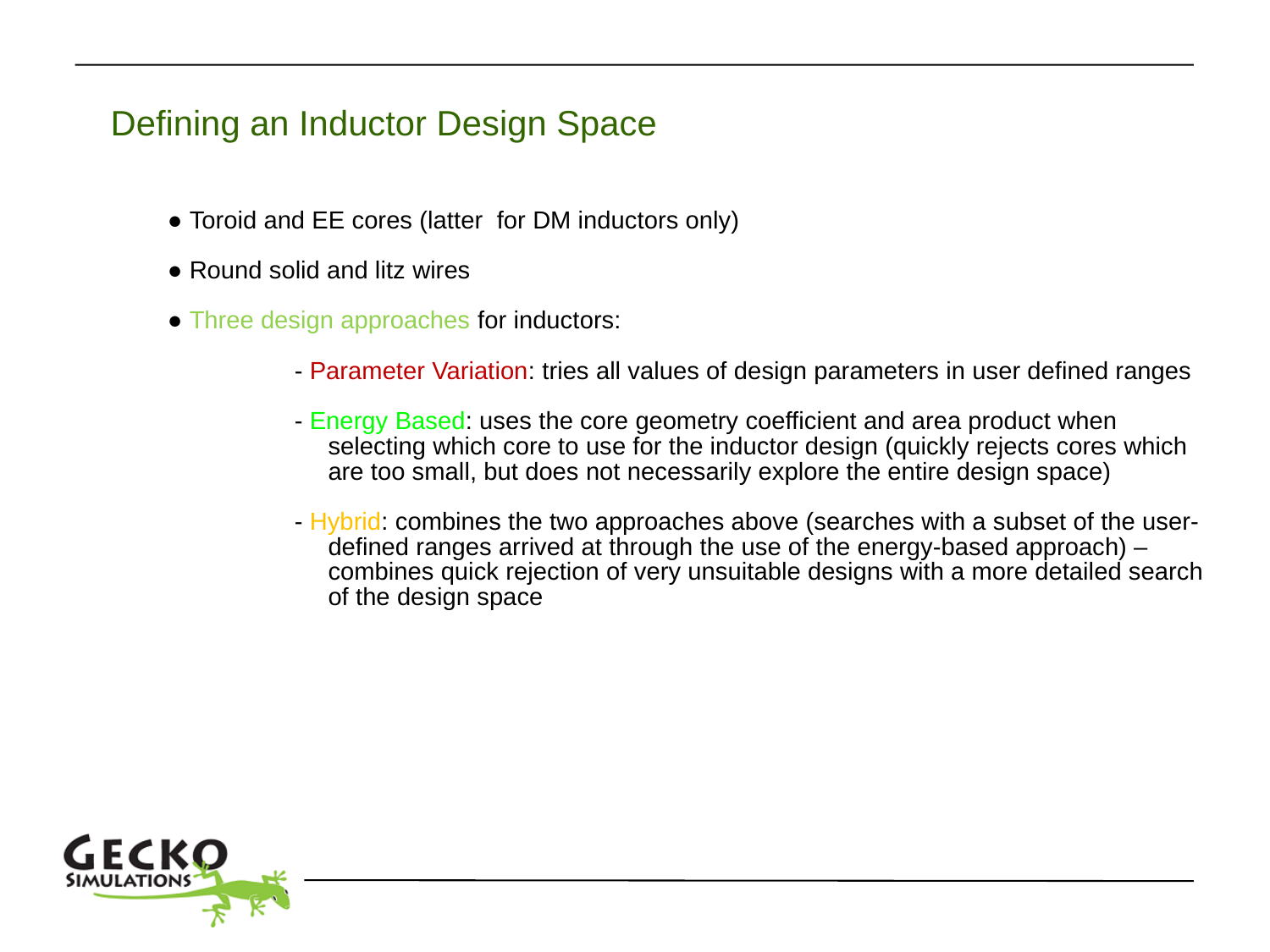

Defining an Inductor Design Space
● Toroid and EE cores (latter  for DM inductors only)

● Round solid and litz wires

● Three design approaches for inductors:

	- Parameter Variation: tries all values of design parameters in user defined ranges

	- Energy Based: uses the core geometry coefficient and area product when
                       selecting which core to use for the inductor design (quickly rejects cores which
                       are too small, but does not necessarily explore the entire design space)

	- Hybrid: combines the two approaches above (searches with a subset of the user-
                       defined ranges arrived at through the use of the energy-based approach) –
                       combines quick rejection of very unsuitable designs with a more detailed search
                       of the design space